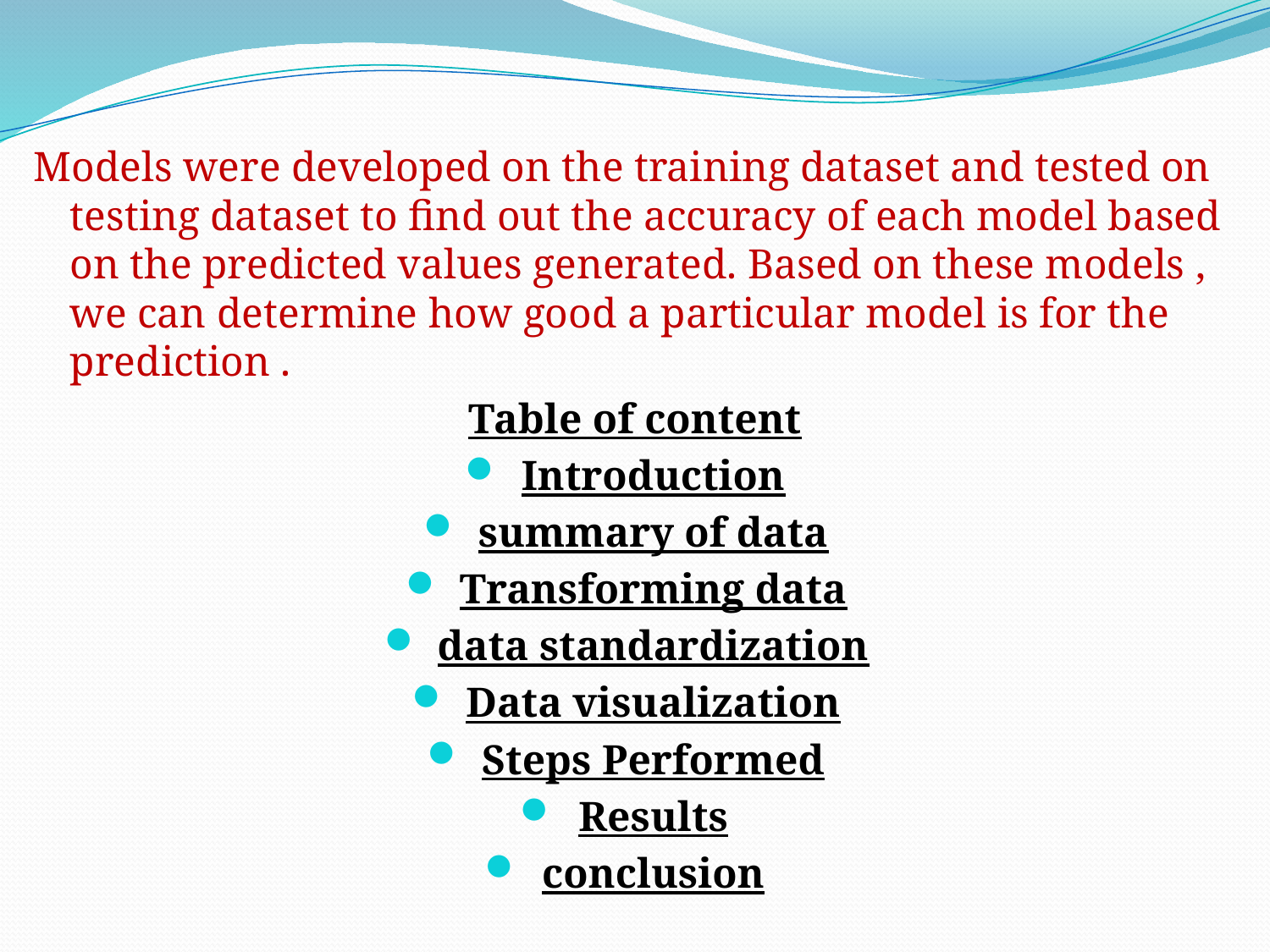

Models were developed on the training dataset and tested on testing dataset to find out the accuracy of each model based on the predicted values generated. Based on these models , we can determine how good a particular model is for the prediction .
Table of content
Introduction
summary of data
Transforming data
data standardization
Data visualization
Steps Performed
Results
conclusion